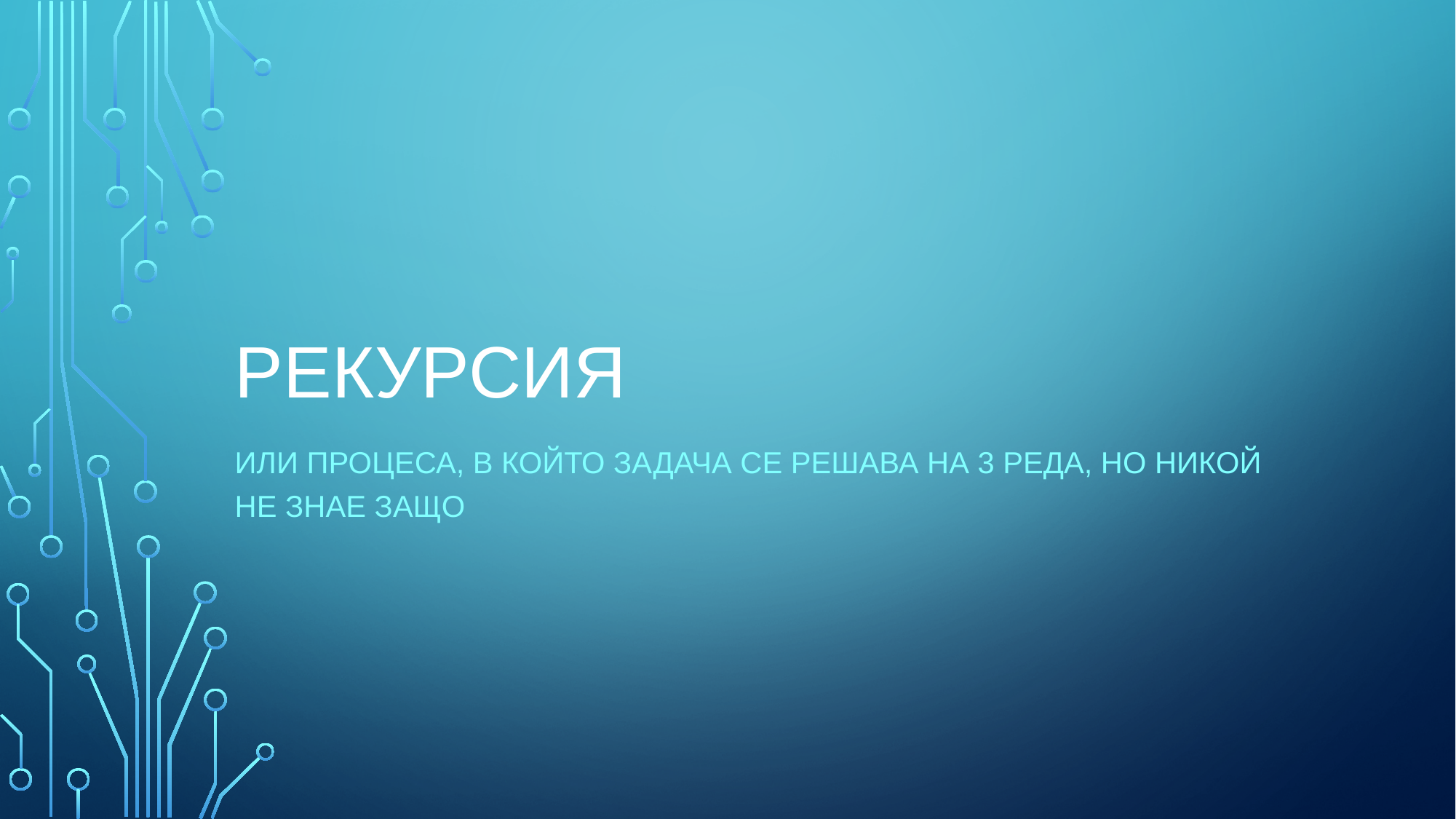

# Рекурсия
Или процеса, в който задача се решава на 3 реда, но никой не знае защо